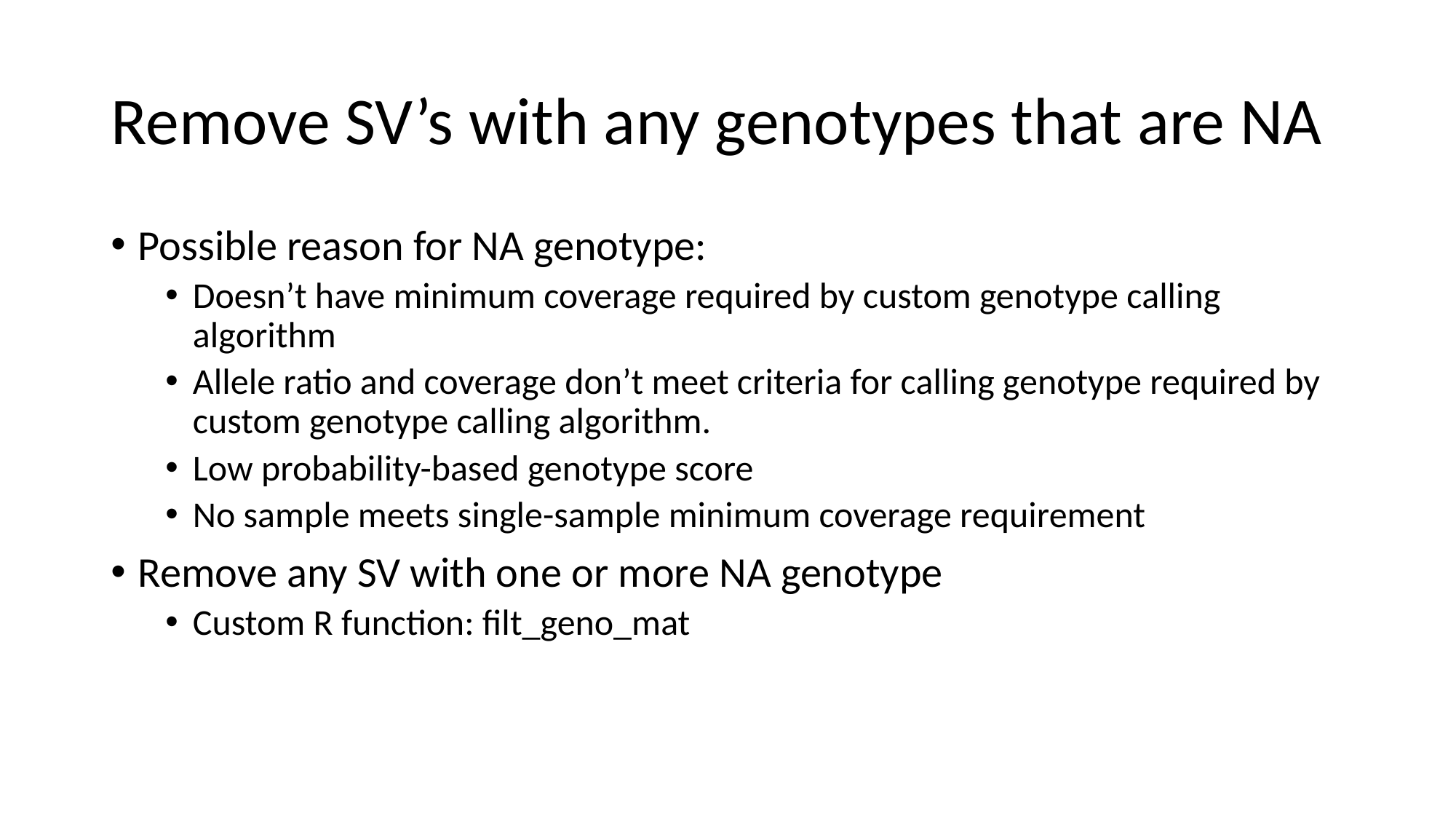

# Remove SV’s with any genotypes that are NA
Possible reason for NA genotype:
Doesn’t have minimum coverage required by custom genotype calling algorithm
Allele ratio and coverage don’t meet criteria for calling genotype required by custom genotype calling algorithm.
Low probability-based genotype score
No sample meets single-sample minimum coverage requirement
Remove any SV with one or more NA genotype
Custom R function: filt_geno_mat